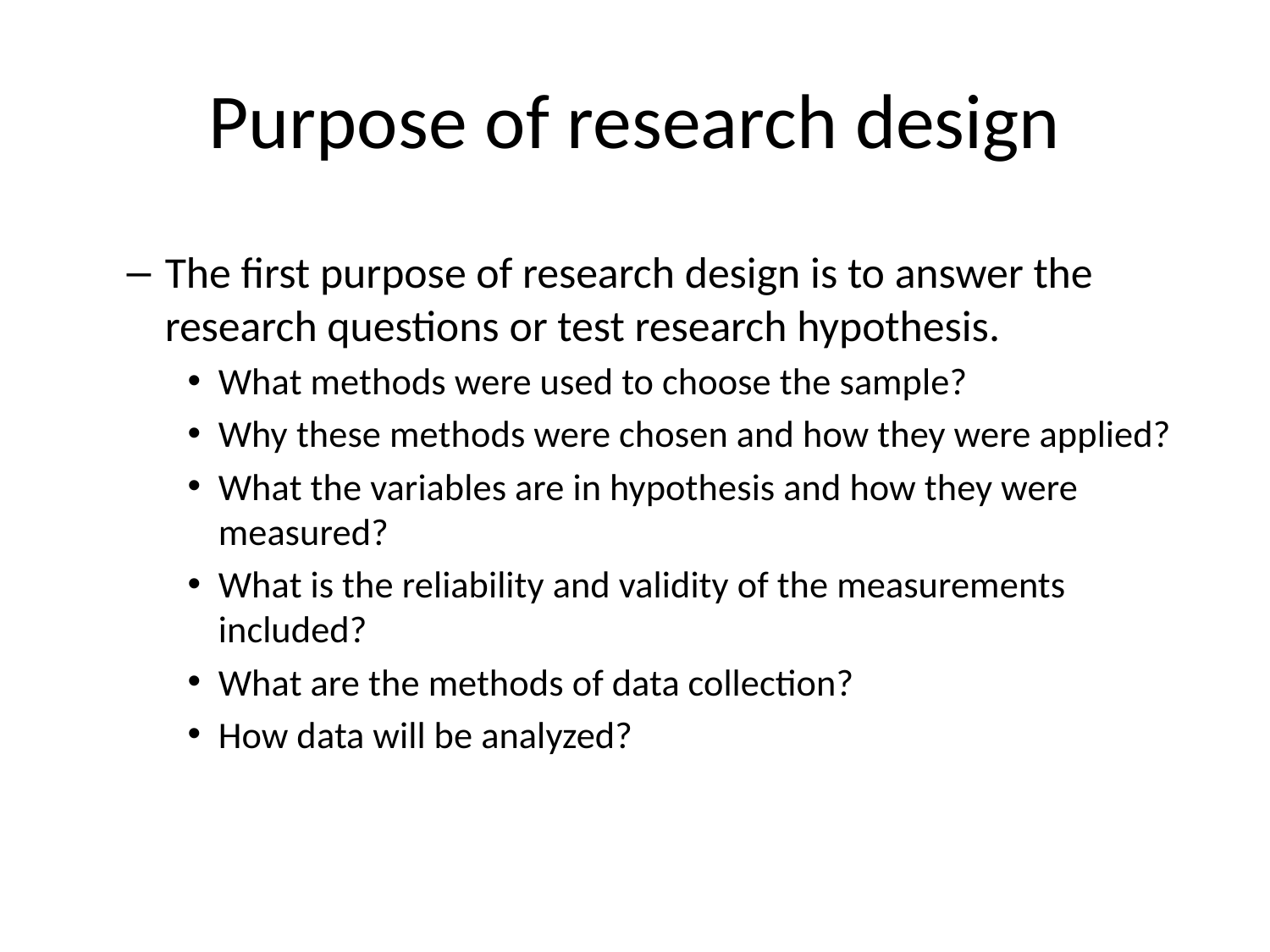

# Purpose of research design

The first purpose of research design is to answer the research questions or test research hypothesis.
What methods were used to choose the sample?
Why these methods were chosen and how they were applied?
What the variables are in hypothesis and how they were measured?
What is the reliability and validity of the measurements included?
What are the methods of data collection?
How data will be analyzed?